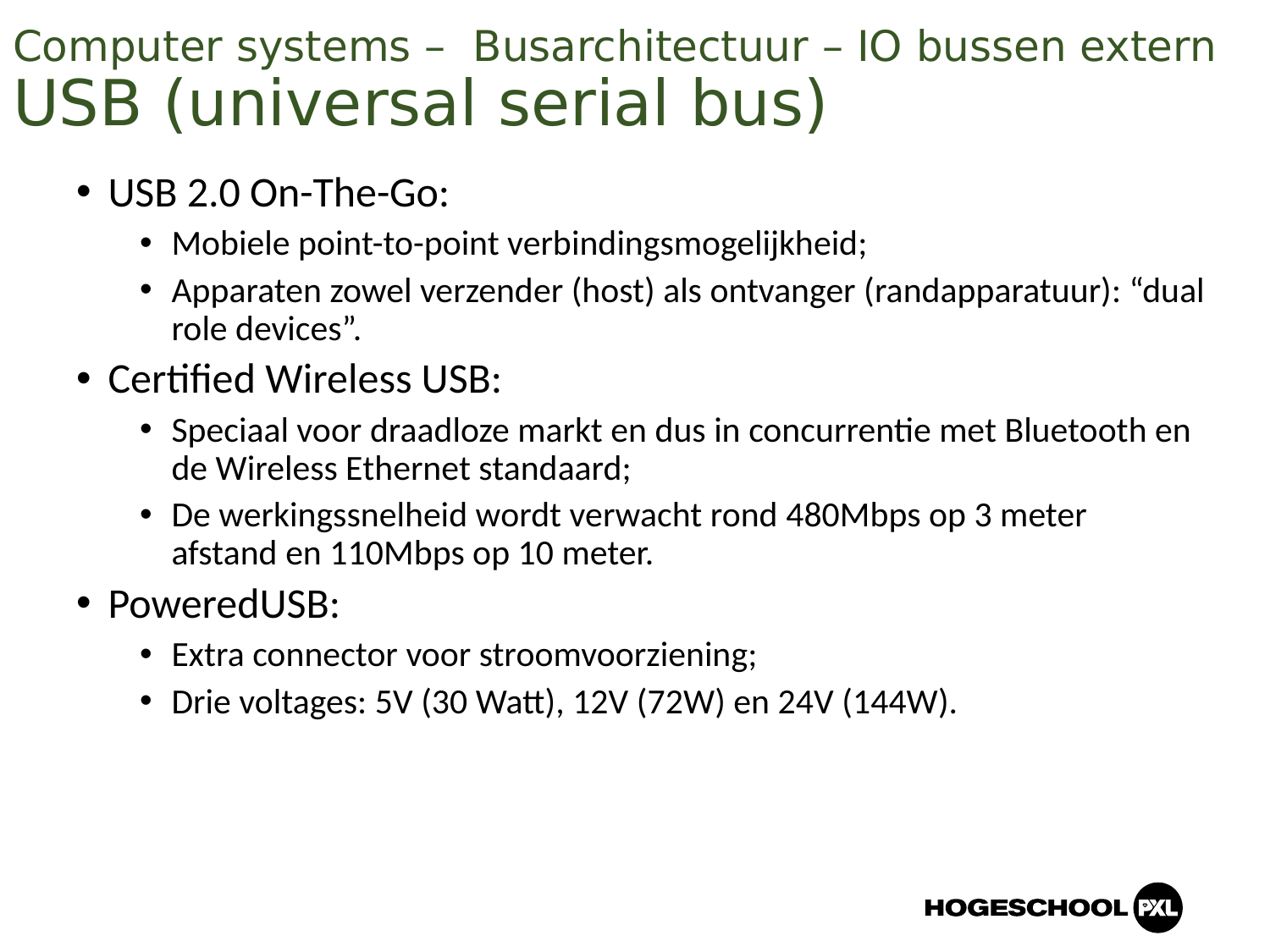

Computer systems –  Busarchitectuur – IO bussen extern
USB (universal serial bus)
USB 2.0 On-The-Go:
Mobiele point-to-point verbindingsmogelijkheid;
Apparaten zowel verzender (host) als ontvanger (randapparatuur): “dual role devices”.
Certified Wireless USB:
Speciaal voor draadloze markt en dus in concurrentie met Bluetooth en de Wireless Ethernet standaard;
De werkingssnelheid wordt verwacht rond 480Mbps op 3 meter afstand en 110Mbps op 10 meter.
PoweredUSB:
Extra connector voor stroomvoorziening;
Drie voltages: 5V (30 Watt), 12V (72W) en 24V (144W).